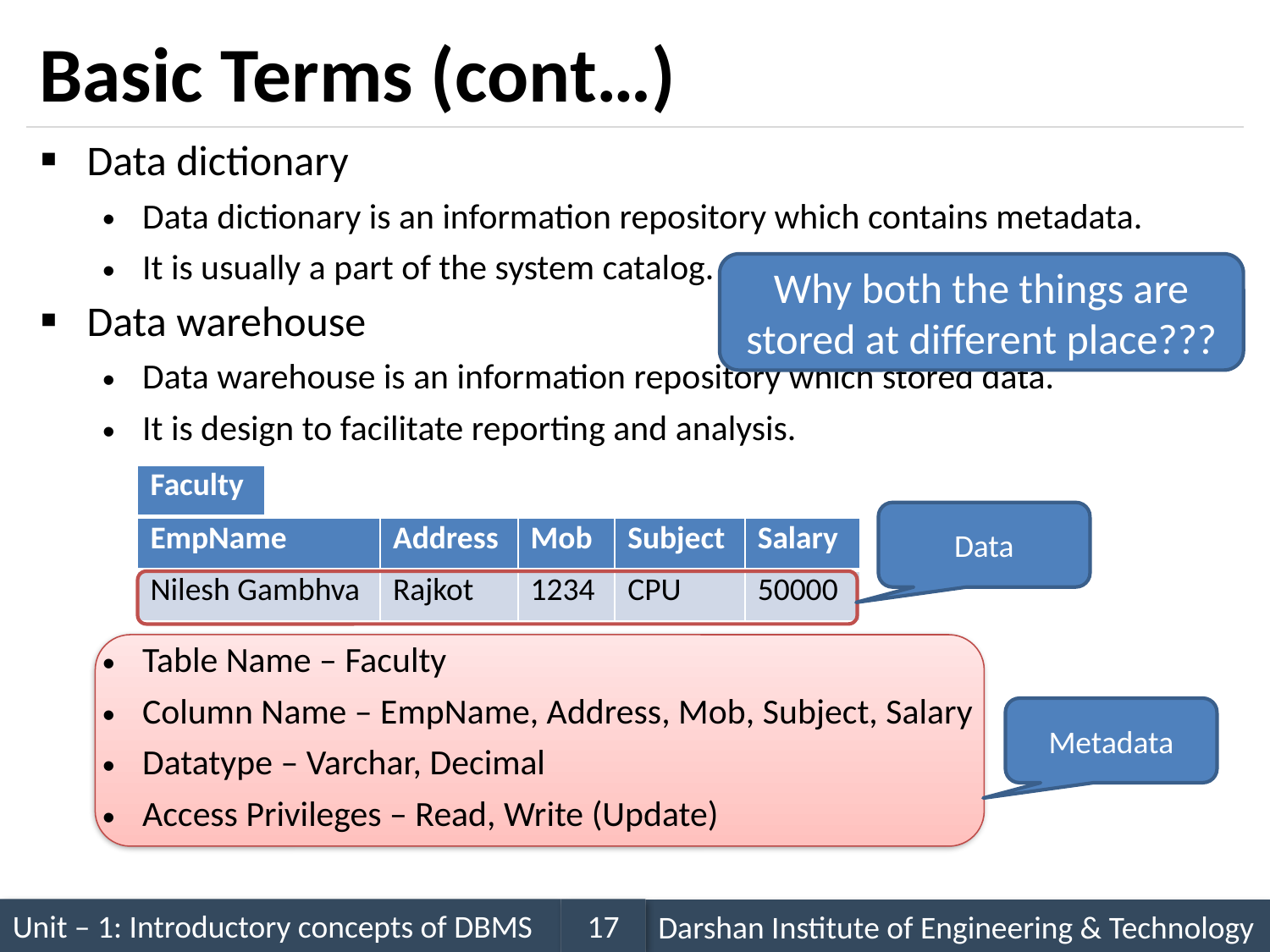

# Basic Terms (cont…)
Data dictionary
Data dictionary is an information repository which contains metadata.
It is usually a part of the system catalog.
Data warehouse
Data warehouse is an information repository which stored data.
It is design to facilitate reporting and analysis.

Table Name – Faculty
Column Name – EmpName, Address, Mob, Subject, Salary
Datatype – Varchar, Decimal
Access Privileges – Read, Write (Update)

Why both the things are stored at different place???
| Faculty |
| --- |
Data
| EmpName | Address | Mob | Subject | Salary |
| --- | --- | --- | --- | --- |
| Nilesh Gambhva | Rajkot | 1234 | CPU | 50000 |

Metadata